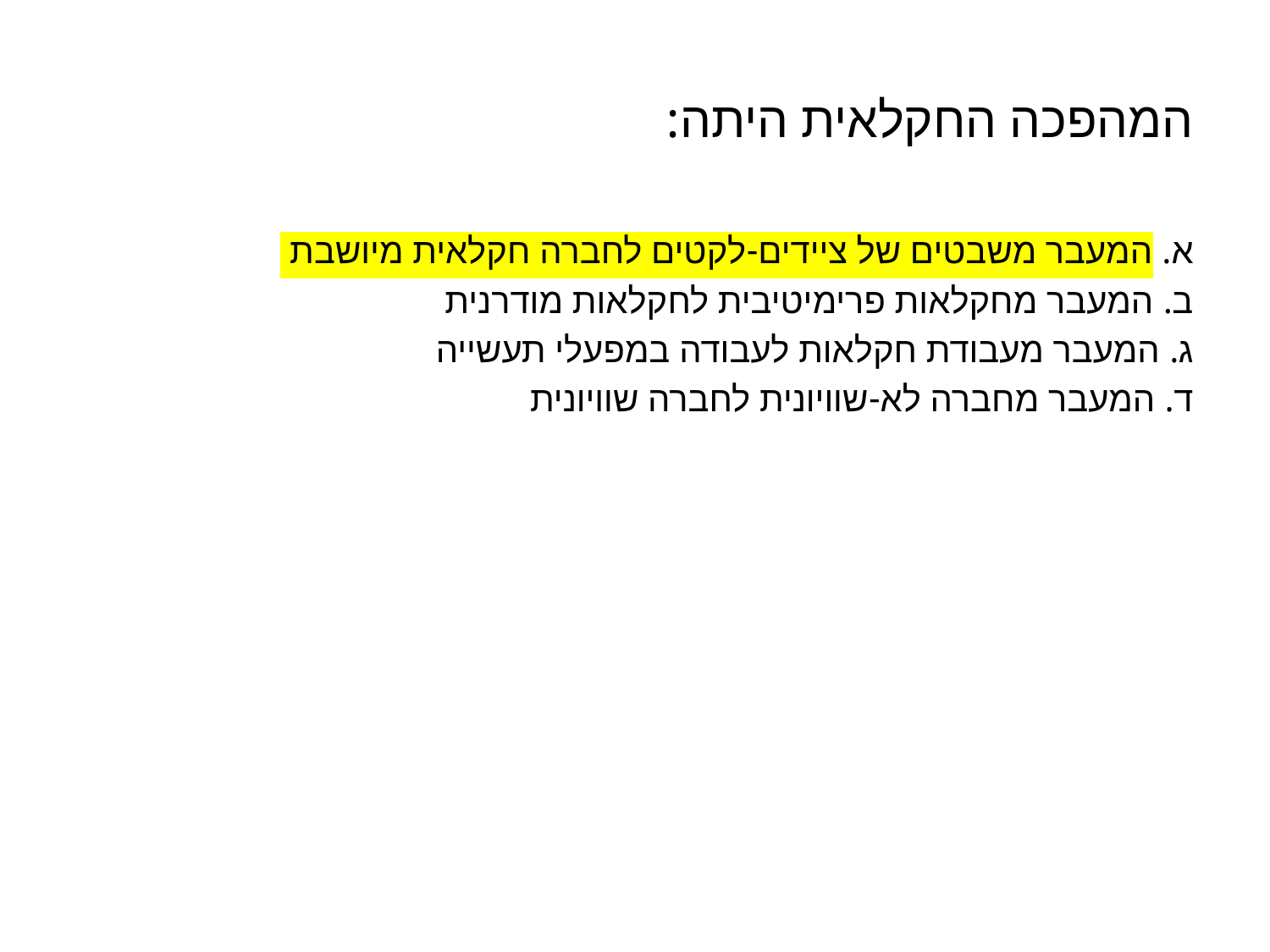

# המהפכה החקלאית היתה:
א. המעבר משבטים של ציידים-לקטים לחברה חקלאית מיושבת
ב. המעבר מחקלאות פרימיטיבית לחקלאות מודרנית
ג. המעבר מעבודת חקלאות לעבודה במפעלי תעשייה
ד. המעבר מחברה לא-שוויונית לחברה שוויונית